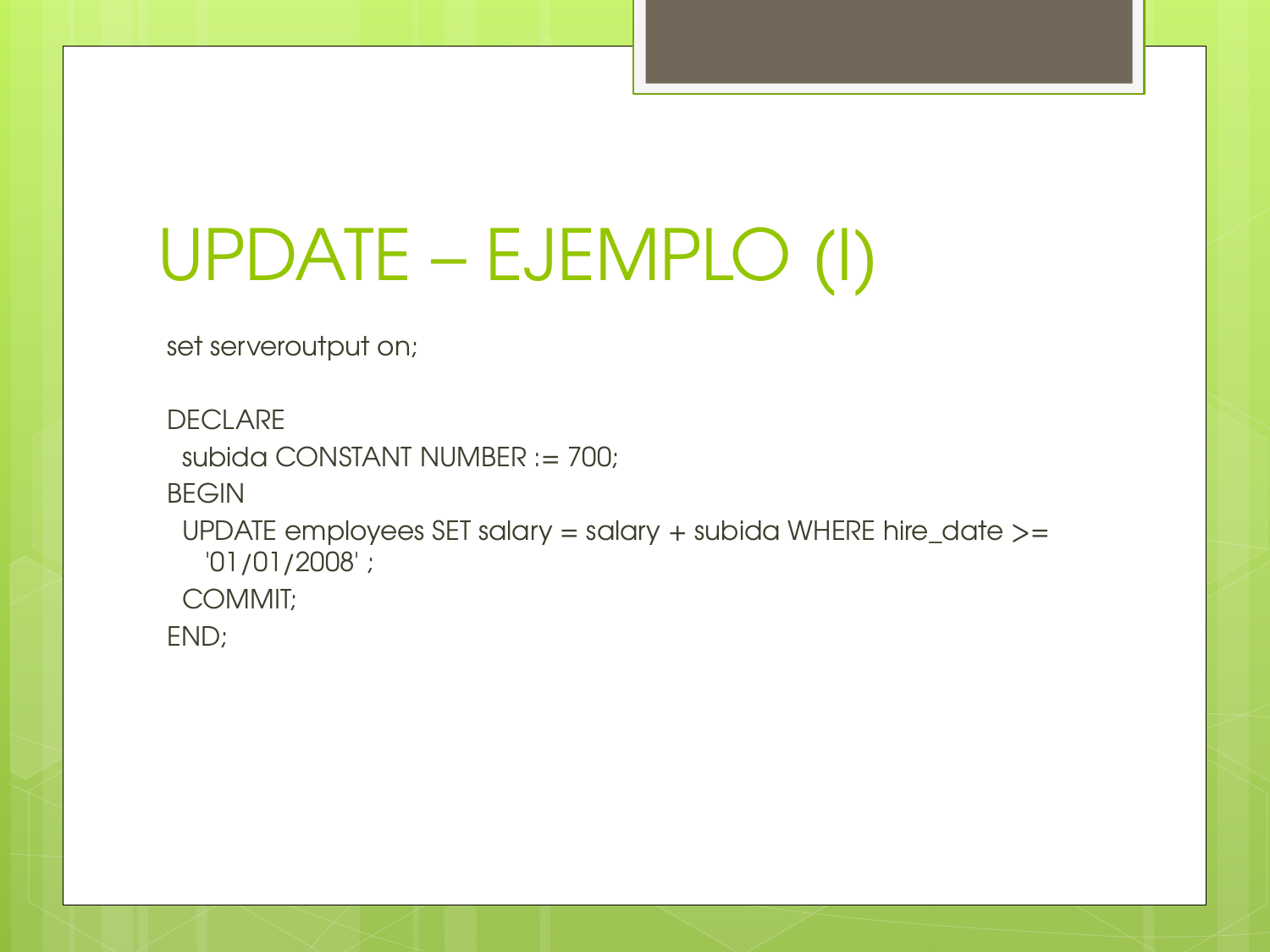

# UPDATE – EJEMPLO (I)
set serveroutput on;

DECLARE
  subida CONSTANT NUMBER := 700;
BEGIN
  UPDATE employees SET salary = salary + subida WHERE hire_date >= '01/01/2008' ;
  COMMIT;
END;